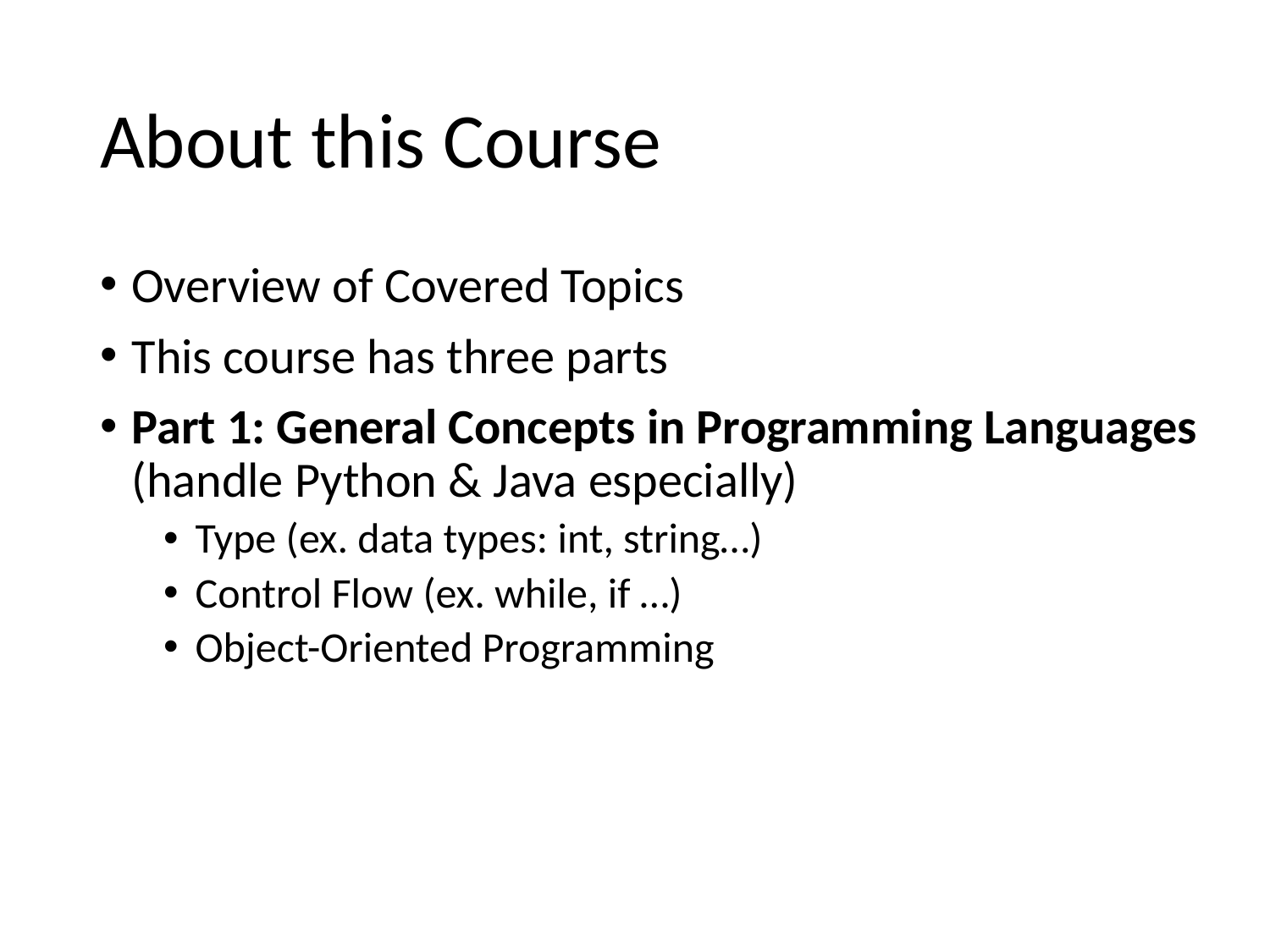

# About this Course
Overview of Covered Topics
This course has three parts
Part 1: General Concepts in Programming Languages (handle Python & Java especially)
Type (ex. data types: int, string…)
Control Flow (ex. while, if …)
Object-Oriented Programming